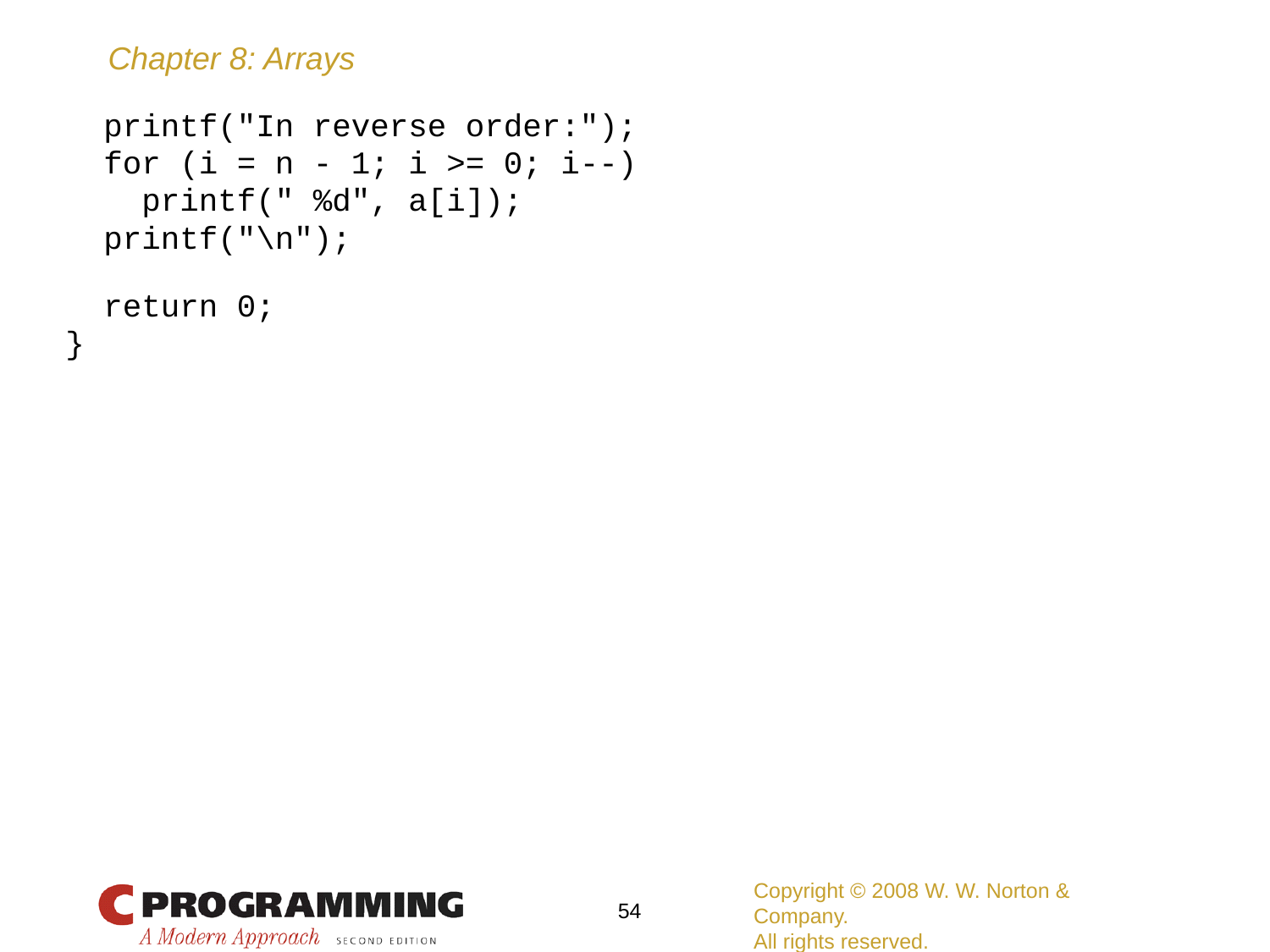

printf("In reverse order:");
  for (i = n - 1; i >= 0; i--)
    printf(" %d", a[i]);
  printf("\n");

  return 0;
}
Copyright © 2008 W. W. Norton & Company.
All rights reserved.
54